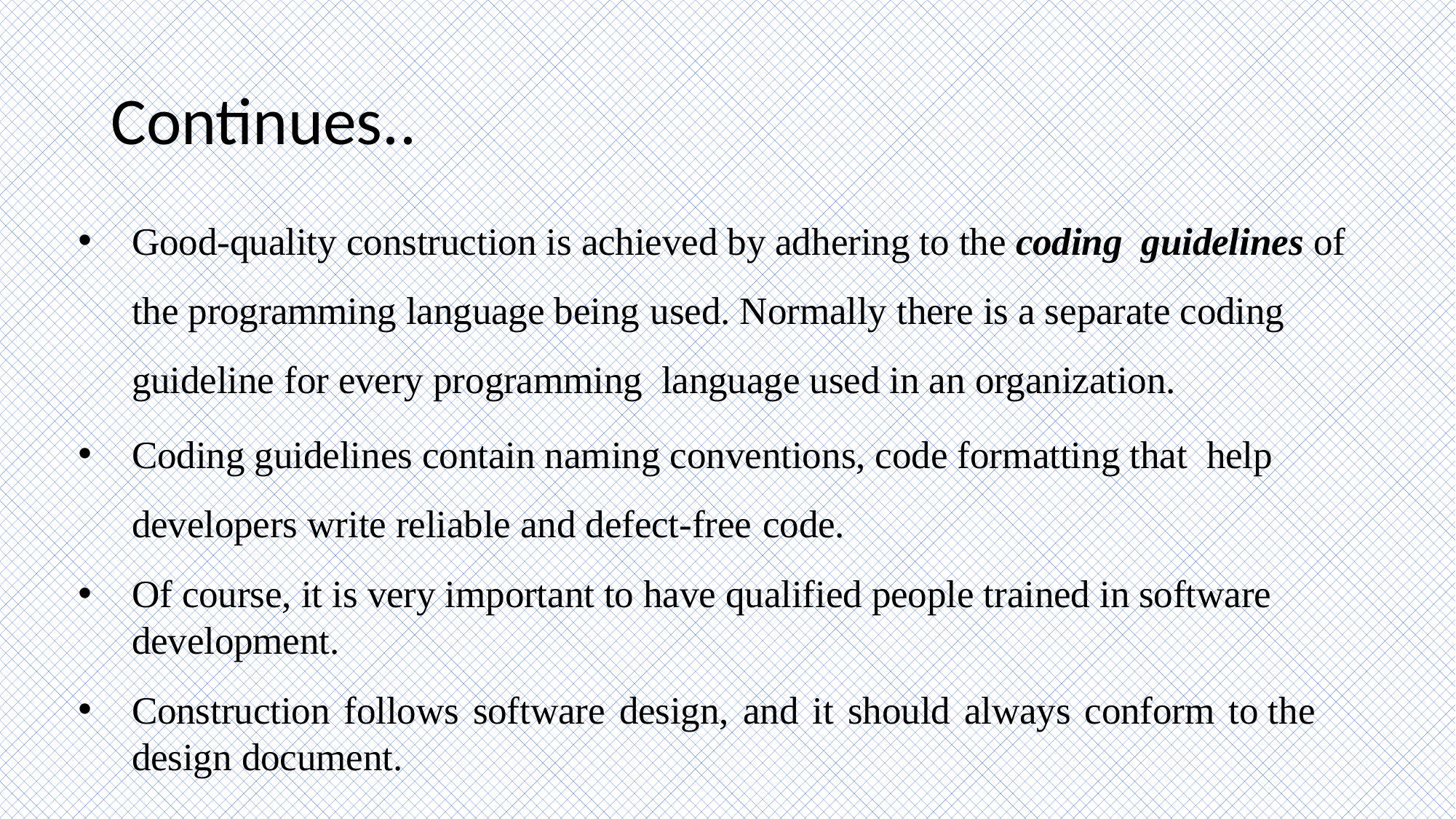

# Continues..
Good-quality construction is achieved by adhering to the coding  guidelines of the programming language being used. Normally there is a separate coding guideline for every programming  language used in an organization.
Coding guidelines contain naming conventions, code formatting that  help developers write reliable and defect-free code.
Of course, it is very important to have qualified people trained in software development.
Construction follows software design, and it should always conform to the design document.